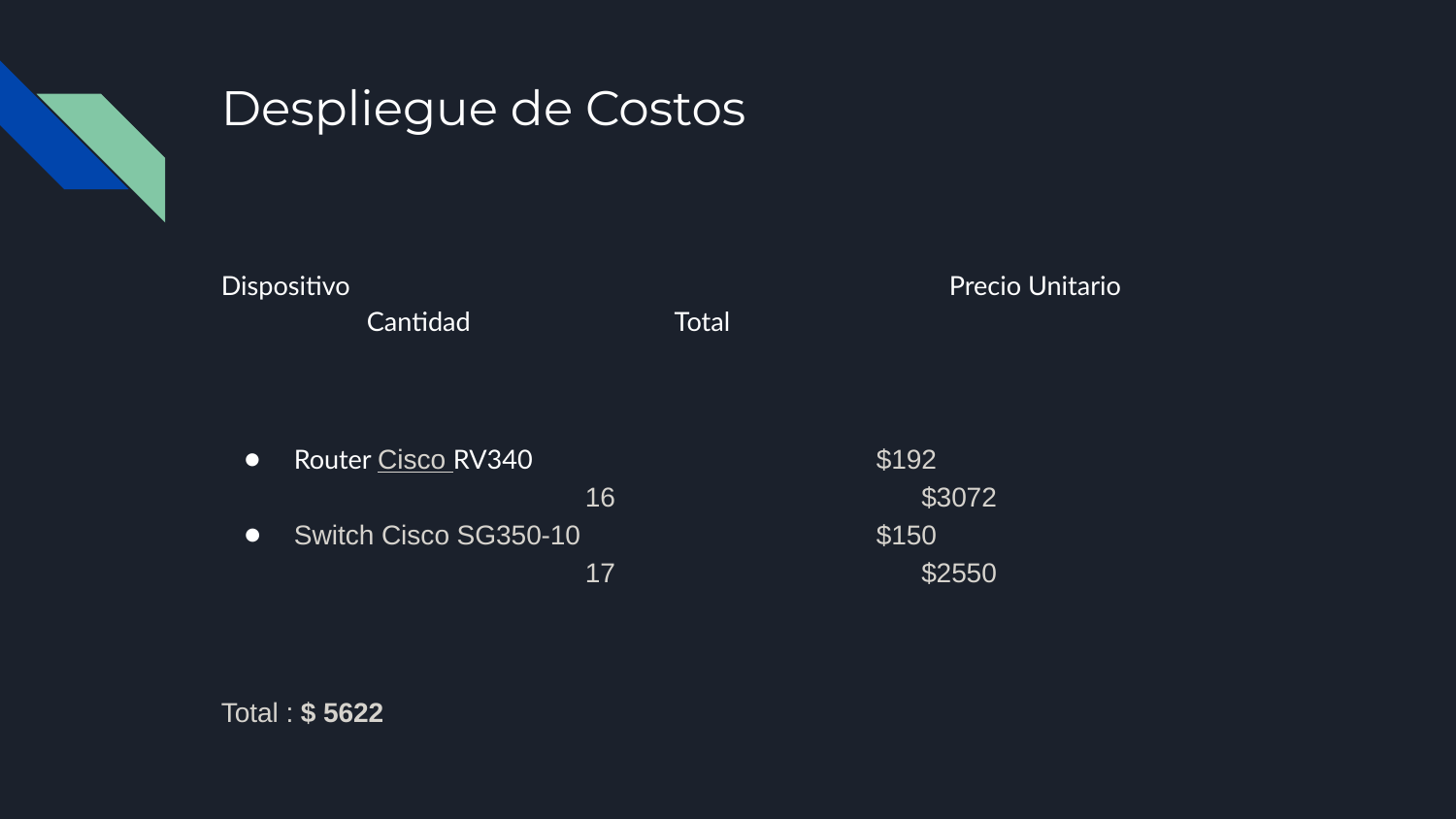

# Despliegue de Costos
Dispositivo 					Precio Unitario 		Cantidad	                        Total

Router Cisco RV340   			$192				16		      $3072
Switch Cisco SG350-10 		$150				17		      $2550

Total : $ 5622